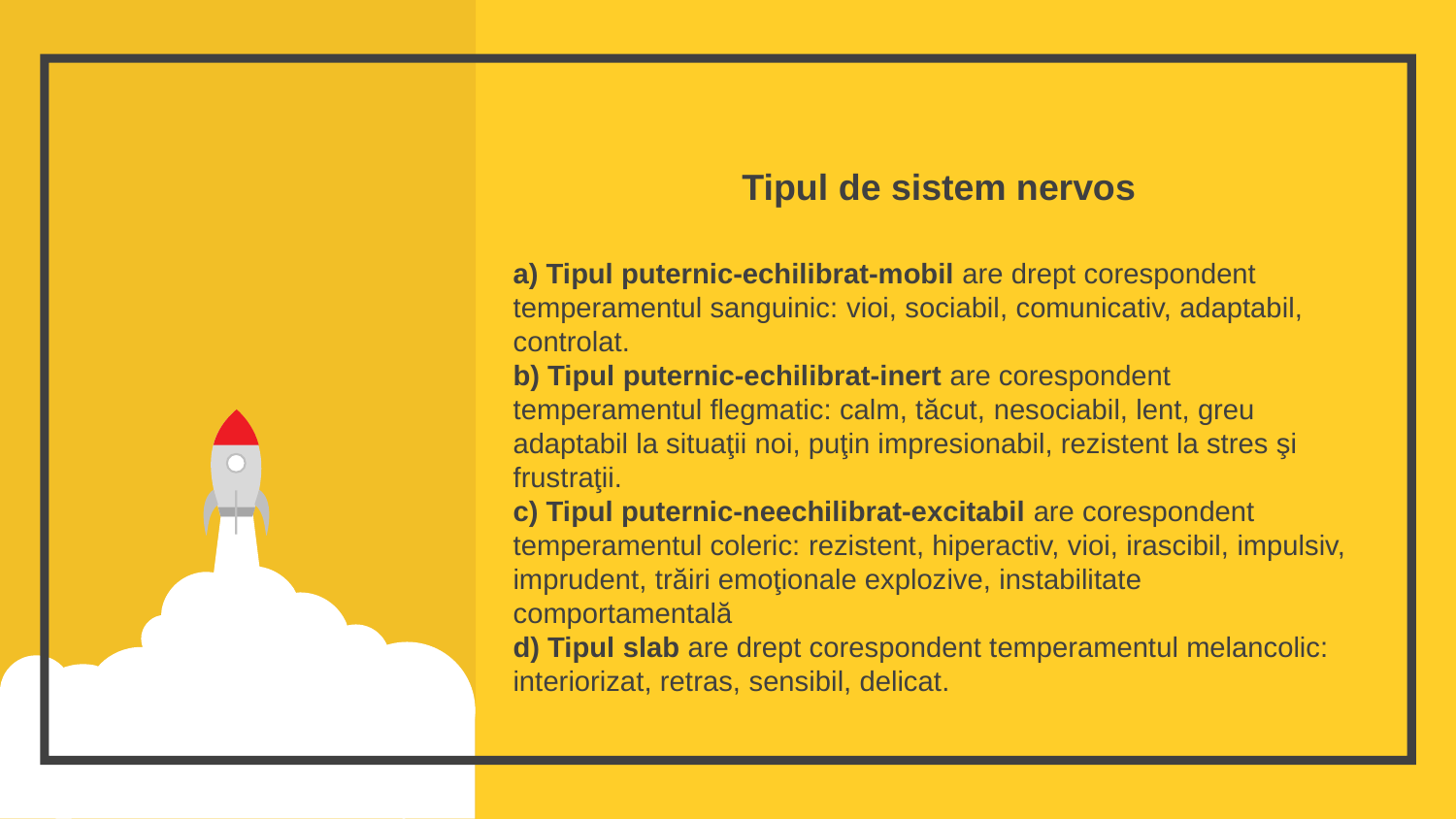

Tipul de sistem nervos

a) Tipul puternic-echilibrat-mobil are drept corespondent temperamentul sanguinic: vioi, sociabil, comunicativ, adaptabil, controlat.
b) Tipul puternic-echilibrat-inert are corespondent temperamentul flegmatic: calm, tăcut, nesociabil, lent, greu adaptabil la situaţii noi, puţin impresionabil, rezistent la stres şi frustraţii.
c) Tipul puternic-neechilibrat-excitabil are corespondent temperamentul coleric: rezistent, hiperactiv, vioi, irascibil, impulsiv, imprudent, trăiri emoţionale explozive, instabilitate comportamentală
d) Tipul slab are drept corespondent temperamentul melancolic: interiorizat, retras, sensibil, delicat.